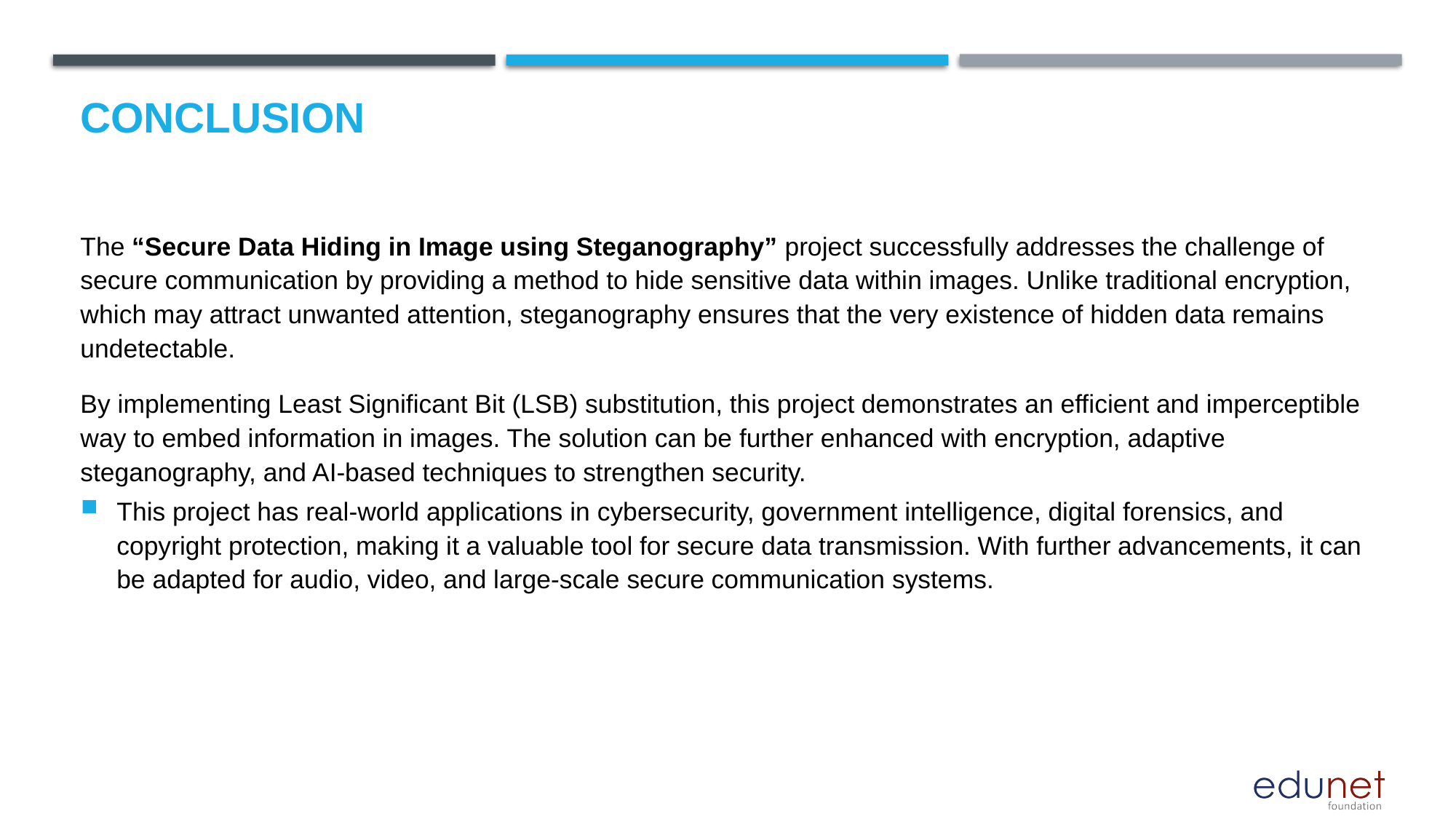

# Conclusion
The “Secure Data Hiding in Image using Steganography” project successfully addresses the challenge of secure communication by providing a method to hide sensitive data within images. Unlike traditional encryption, which may attract unwanted attention, steganography ensures that the very existence of hidden data remains undetectable.
By implementing Least Significant Bit (LSB) substitution, this project demonstrates an efficient and imperceptible way to embed information in images. The solution can be further enhanced with encryption, adaptive steganography, and AI-based techniques to strengthen security.
This project has real-world applications in cybersecurity, government intelligence, digital forensics, and copyright protection, making it a valuable tool for secure data transmission. With further advancements, it can be adapted for audio, video, and large-scale secure communication systems.